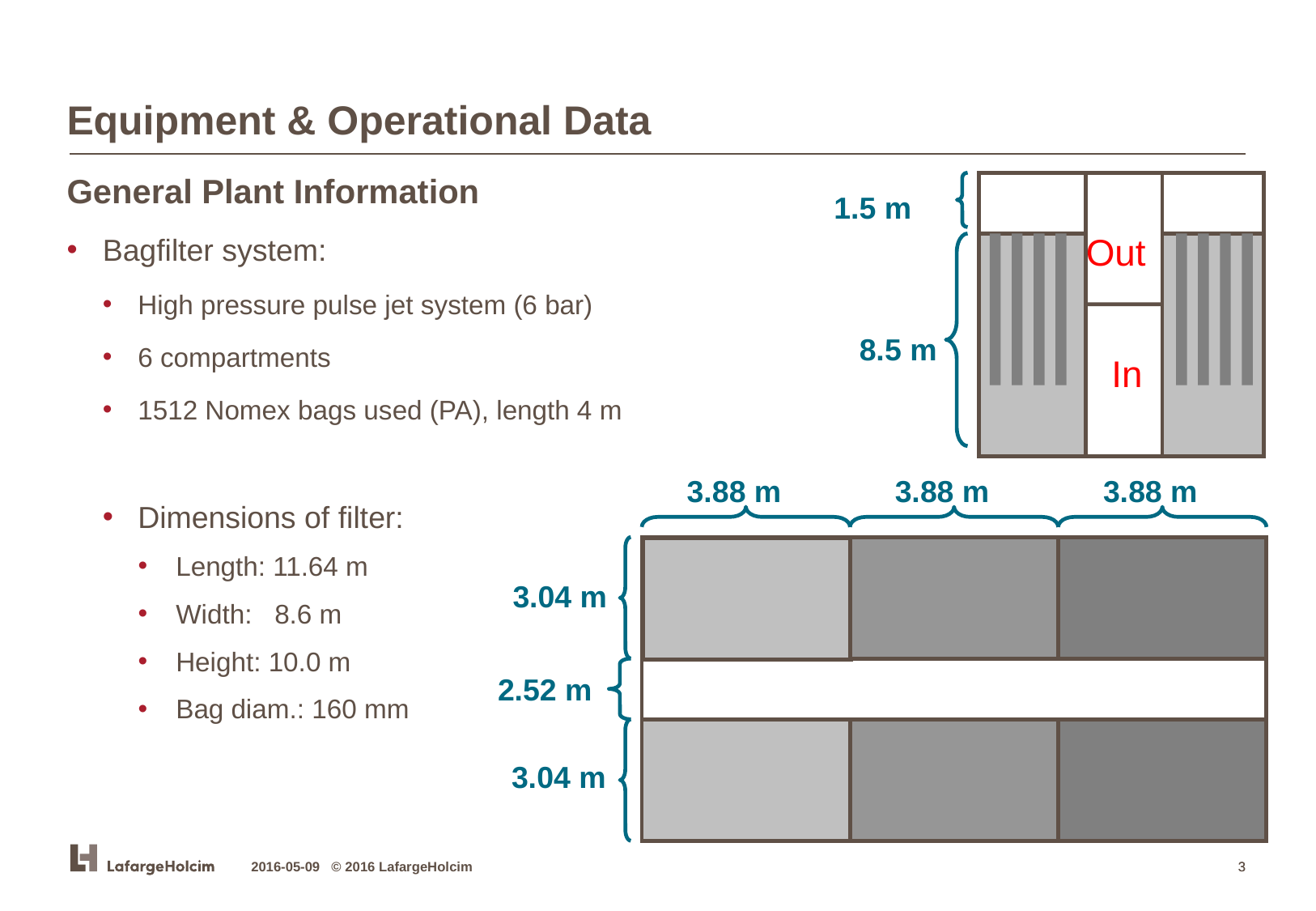

Equipment & Operational Data
General Plant Information
Bagfilter system:
High pressure pulse jet system (6 bar)
6 compartments
1512 Nomex bags used (PA), length 4 m

Dimensions of filter:
Length: 11.64 m
Width:   8.6 m
Height: 10.0 m
Bag diam.: 160 mm

1.5 m
Out

8.5 m
In

3.88 m
3.88 m
3.88 m

3.04 m

2.52 m

3.04 m
2016-05-09   © 2016 LafargeHolcim
3
3